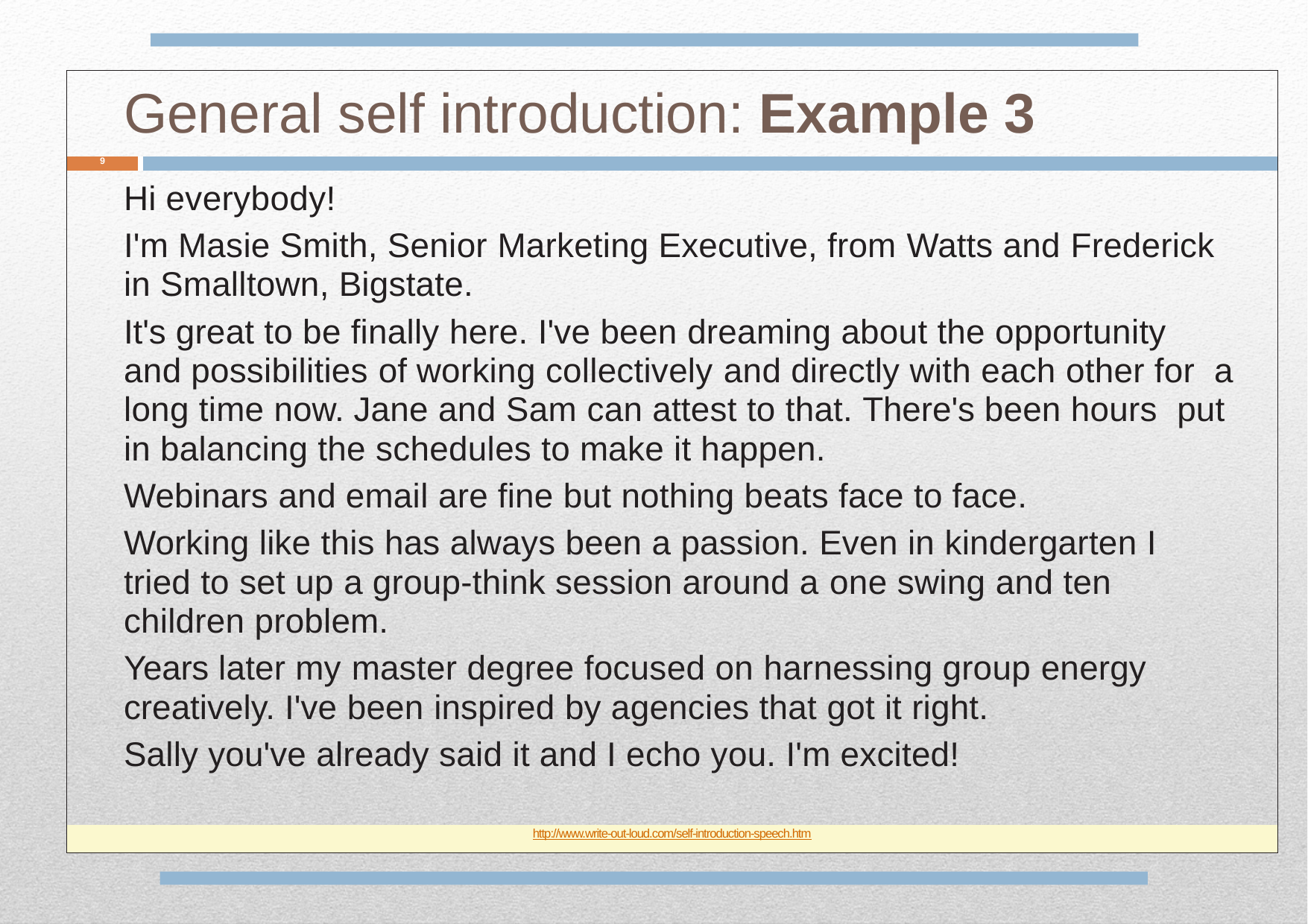

| General self introduction: Example 3 |  |
| --- | --- |
| 9 |  |
| Hi everybody! I'm Masie Smith, Senior Marketing Executive, from Watts and Frederick in Smalltown, Bigstate. It's great to be finally here. I've been dreaming about the opportunity and possibilities of working collectively and directly with each other for a long time now. Jane and Sam can attest to that. There's been hours put in balancing the schedules to make it happen. Webinars and email are fine but nothing beats face to face. Working like this has always been a passion. Even in kindergarten I tried to set up a group-think session around a one swing and ten children problem. Years later my master degree focused on harnessing group energy creatively. I've been inspired by agencies that got it right. Sally you've already said it and I echo you. I'm excited! |  |
| http://www.write-out-loud.com/self-introduction-speech.htm |  |
|  |  |